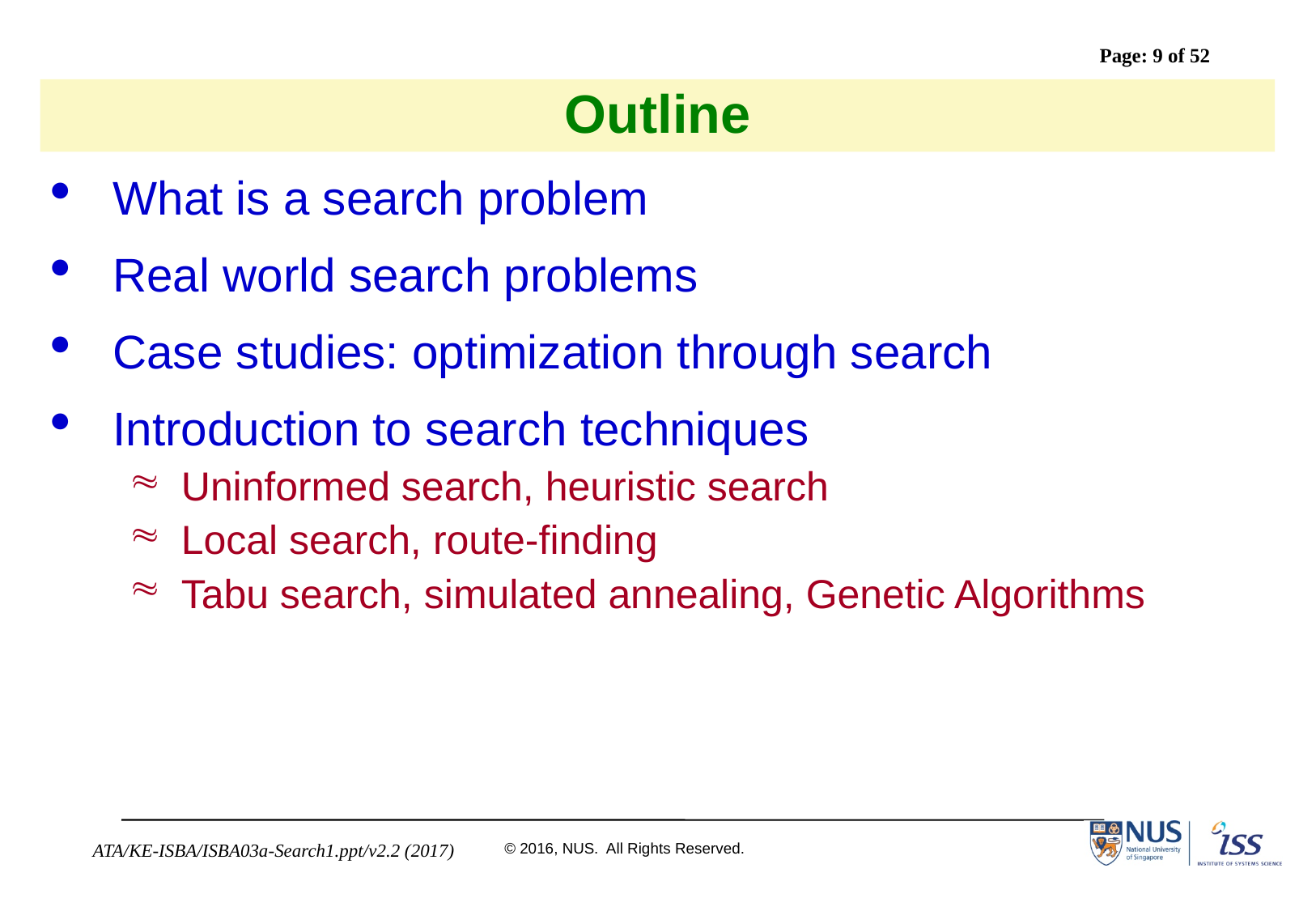

# Outline
What is a search problem
Real world search problems
Case studies: optimization through search
Introduction to search techniques
Uninformed search, heuristic search
Local search, route-finding
Tabu search, simulated annealing, Genetic Algorithms